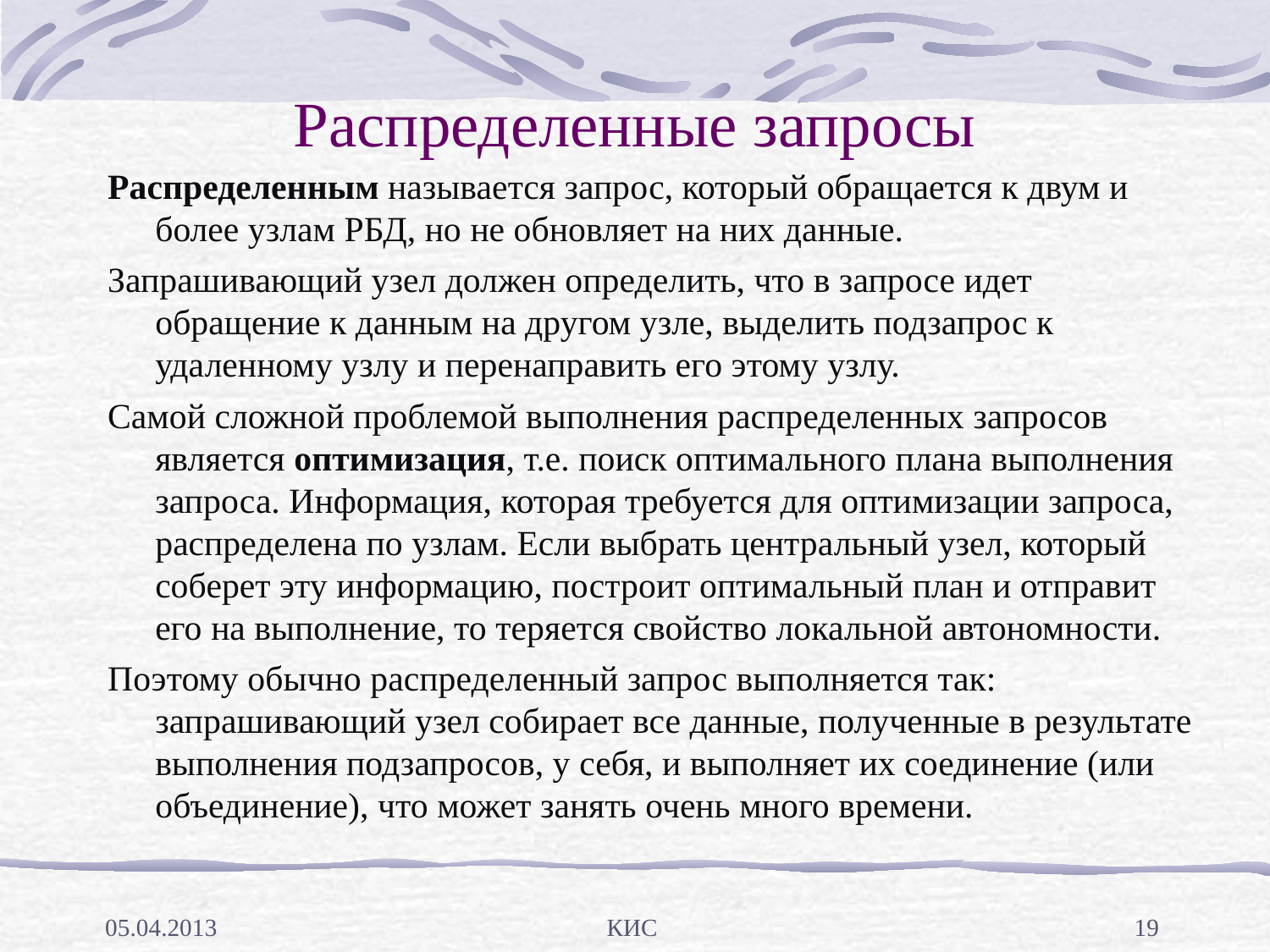

Распределенные запросы
Распределенным называется запрос, который обращается к двум и более узлам РБД, но не обновляет на них данные.
Запрашивающий узел должен определить, что в запросе идет обращение к данным на другом узле, выделить подзапрос к удаленному узлу и перенаправить его этому узлу.
Самой сложной проблемой выполнения распределенных запросов является оптимизация, т.е. поиск оптимального плана выполнения запроса. Информация, которая требуется для оптимизации запроса, распределена по узлам. Если выбрать центральный узел, который соберет эту информацию, построит оптимальный план и отправит его на выполнение, то теряется свойство локальной автономности.
Поэтому обычно распределенный запрос выполняется так: запрашивающий узел собирает все данные, полученные в результате выполнения подзапросов, у себя, и выполняет их соединение (или объединение), что может занять очень много времени.
05.04.2013
КИС
19